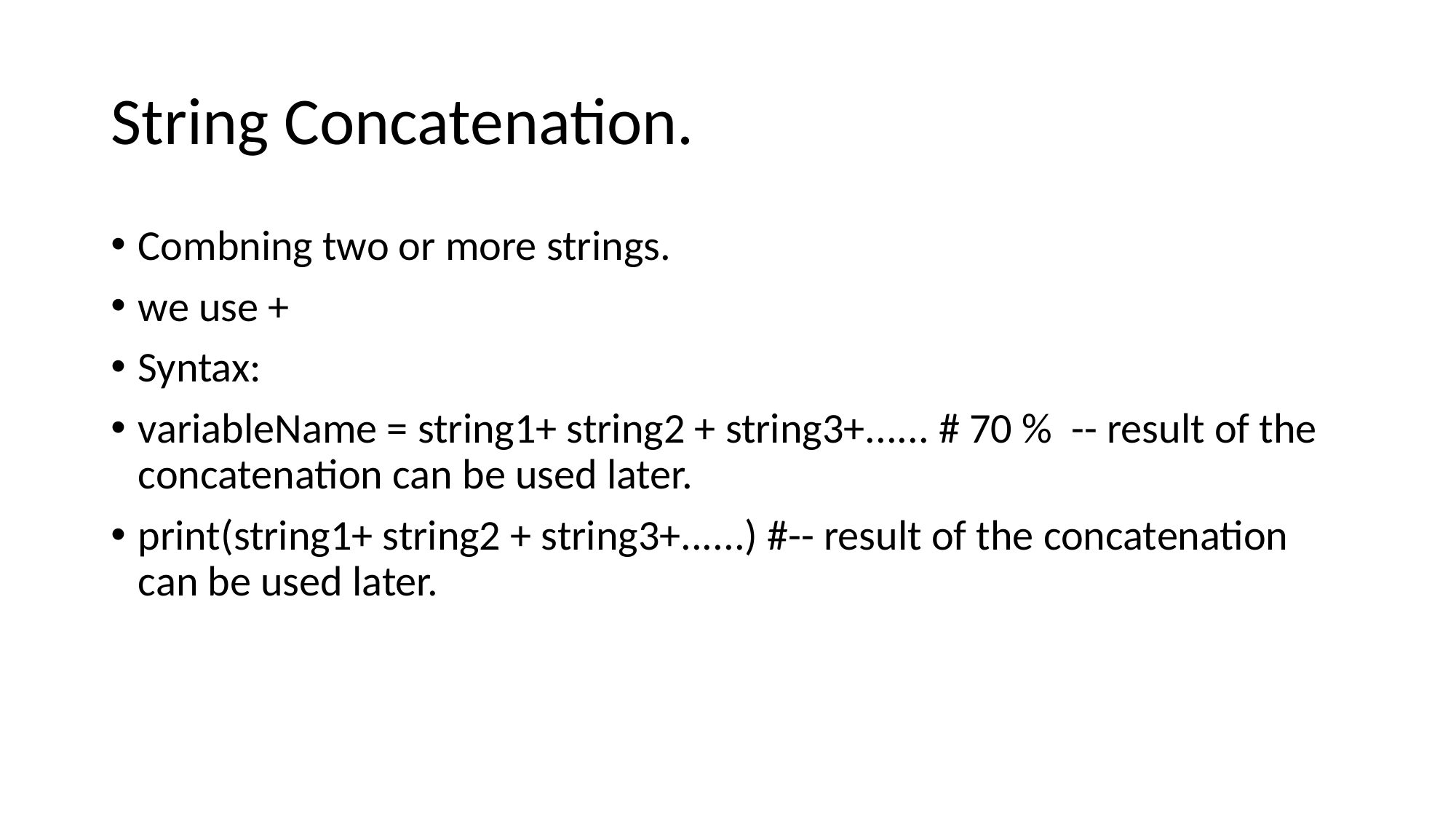

# String Concatenation.
Combning two or more strings.
we use +
Syntax:
variableName = string1+ string2 + string3+...... # 70 %  -- result of the concatenation can be used later.
print(string1+ string2 + string3+......) #-- result of the concatenation can be used later.